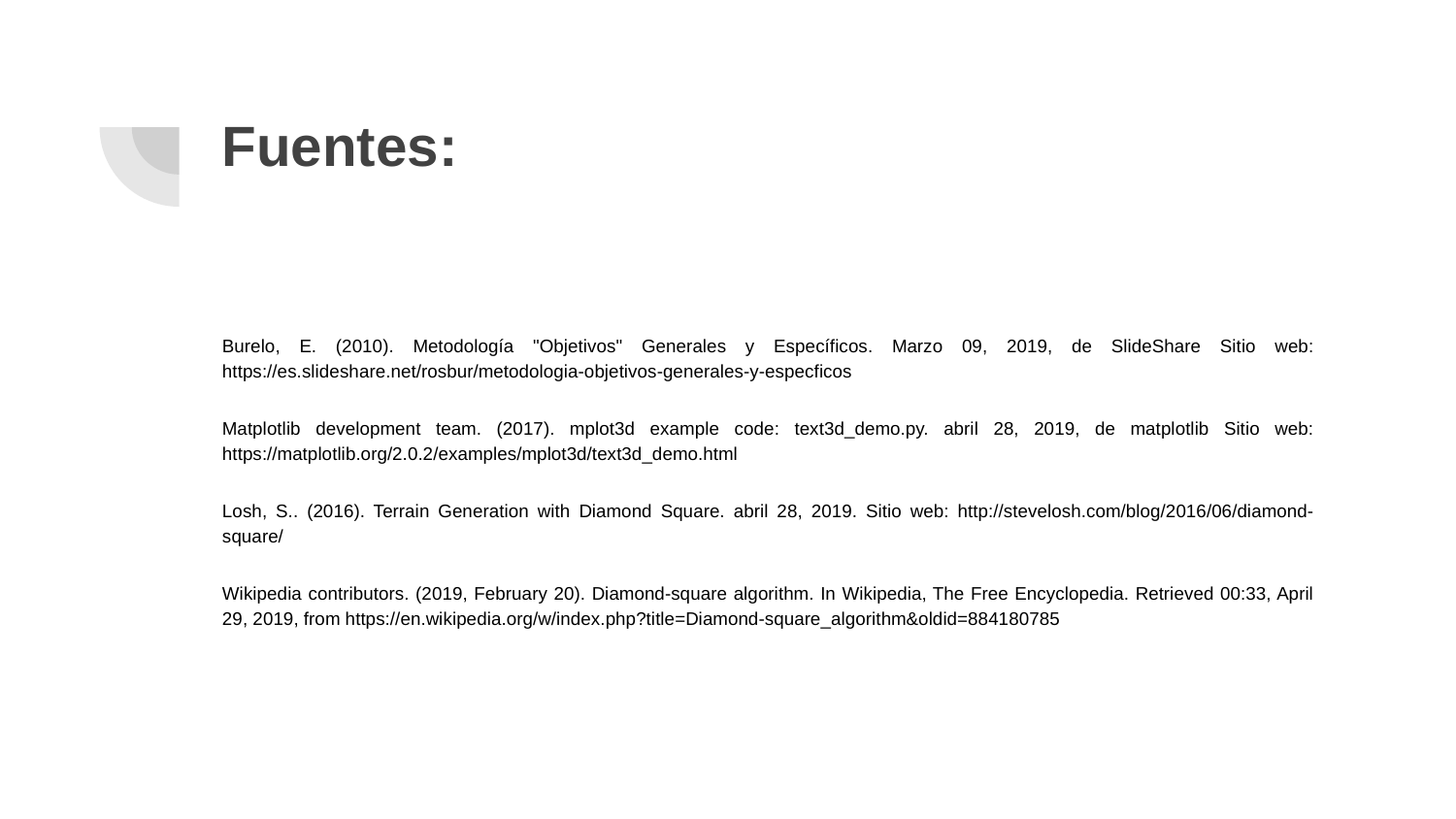

# Fuentes:
Burelo, E. (2010). Metodología "Objetivos" Generales y Específicos. Marzo 09, 2019, de SlideShare Sitio web: https://es.slideshare.net/rosbur/metodologia-objetivos-generales-y-especficos
Matplotlib development team. (2017). mplot3d example code: text3d_demo.py. abril 28, 2019, de matplotlib Sitio web: https://matplotlib.org/2.0.2/examples/mplot3d/text3d_demo.html
Losh, S.. (2016). Terrain Generation with Diamond Square. abril 28, 2019. Sitio web: http://stevelosh.com/blog/2016/06/diamond-square/
Wikipedia contributors. (2019, February 20). Diamond-square algorithm. In Wikipedia, The Free Encyclopedia. Retrieved 00:33, April 29, 2019, from https://en.wikipedia.org/w/index.php?title=Diamond-square_algorithm&oldid=884180785